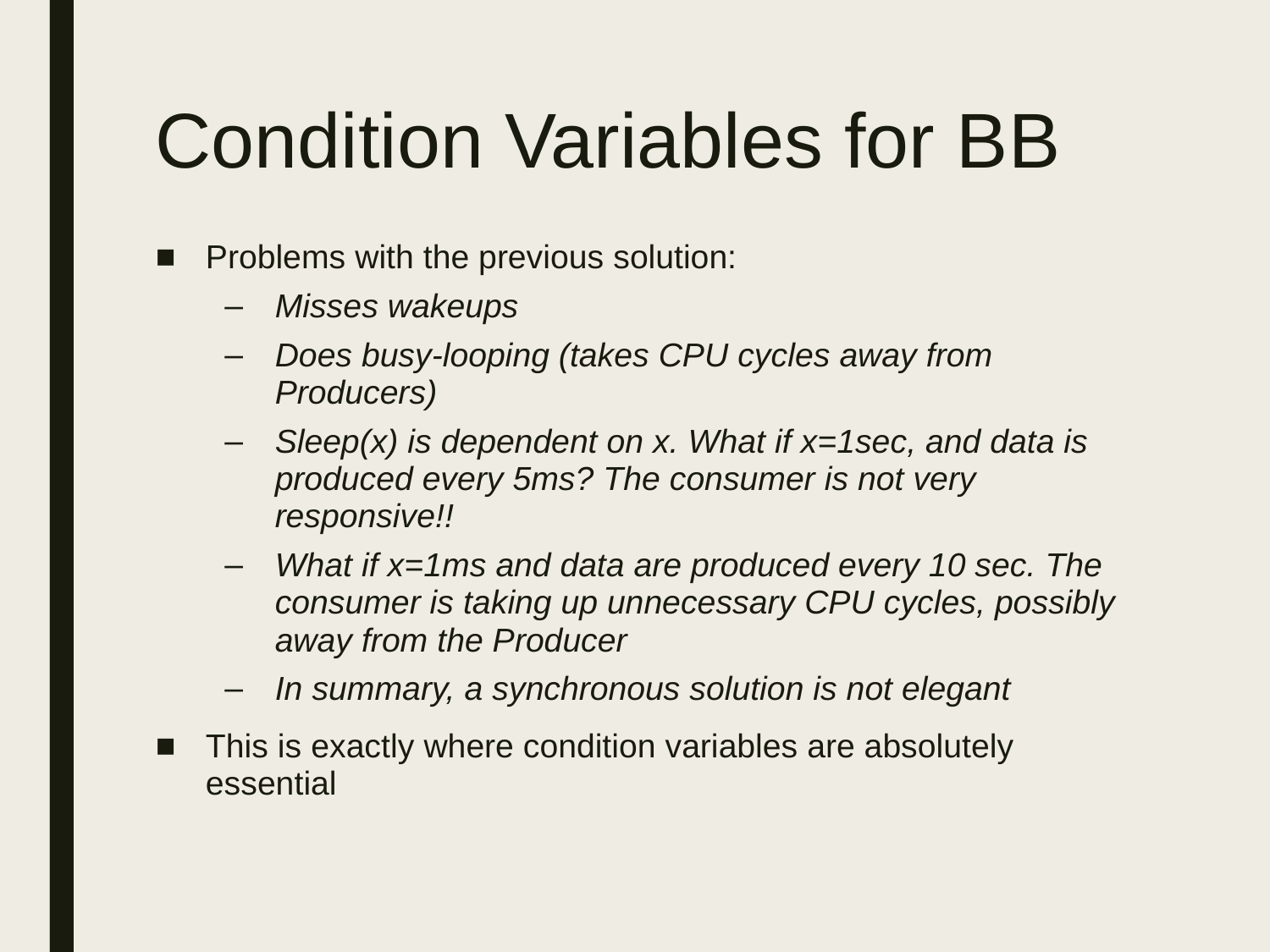

# Condition Variables for BB
Problems with the previous solution:
Misses wakeups
Does busy-looping (takes CPU cycles away from Producers)
Sleep(x) is dependent on x. What if x=1sec, and data is produced every 5ms? The consumer is not very responsive!!
What if x=1ms and data are produced every 10 sec. The consumer is taking up unnecessary CPU cycles, possibly away from the Producer
In summary, a synchronous solution is not elegant
This is exactly where condition variables are absolutely essential